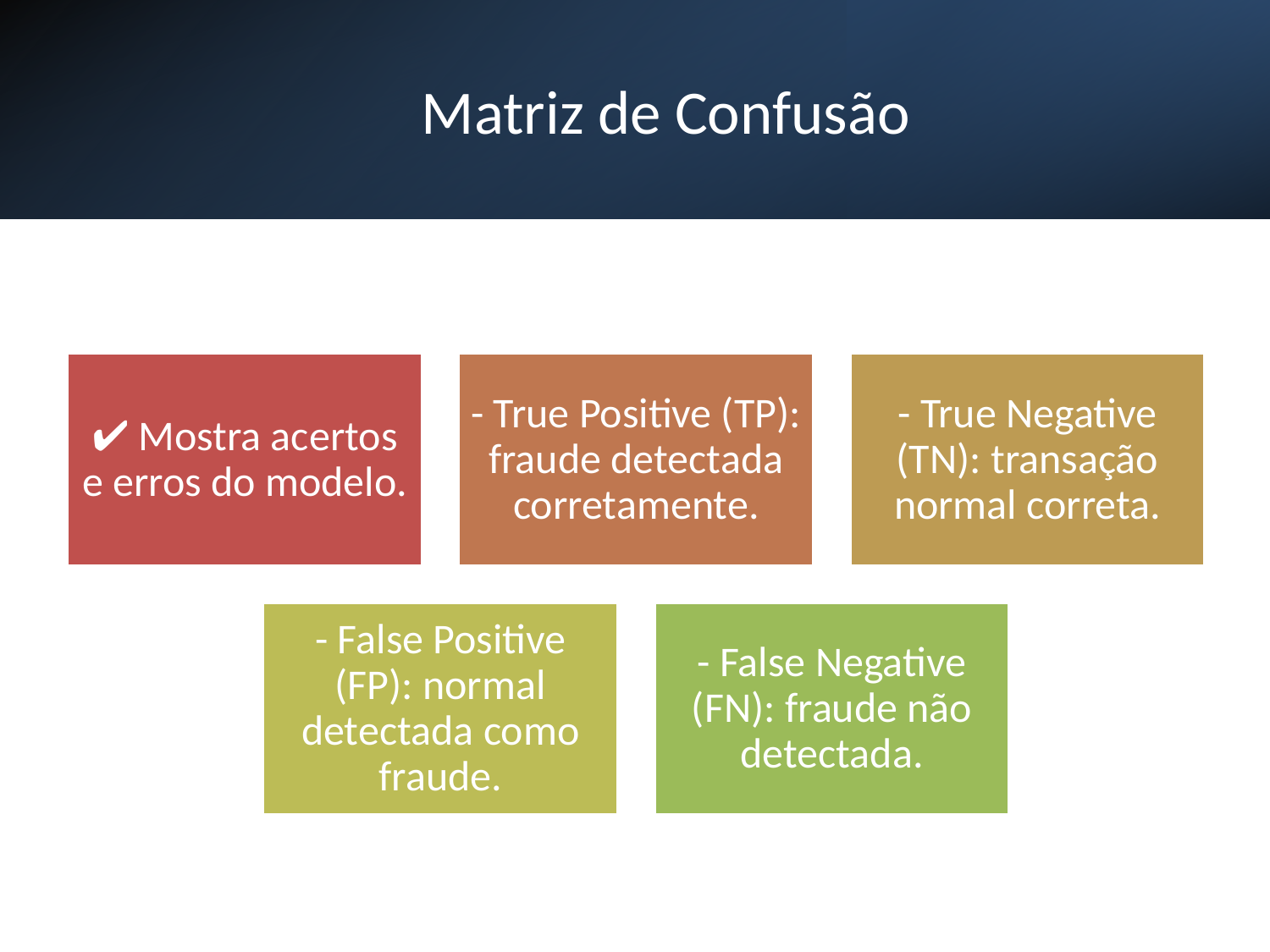

# Matriz de Confusão
✔ Mostra acertos e erros do modelo.
- True Positive (TP): fraude detectada corretamente.
- True Negative (TN): transação normal correta.
- False Positive (FP): normal detectada como fraude.
- False Negative (FN): fraude não detectada.